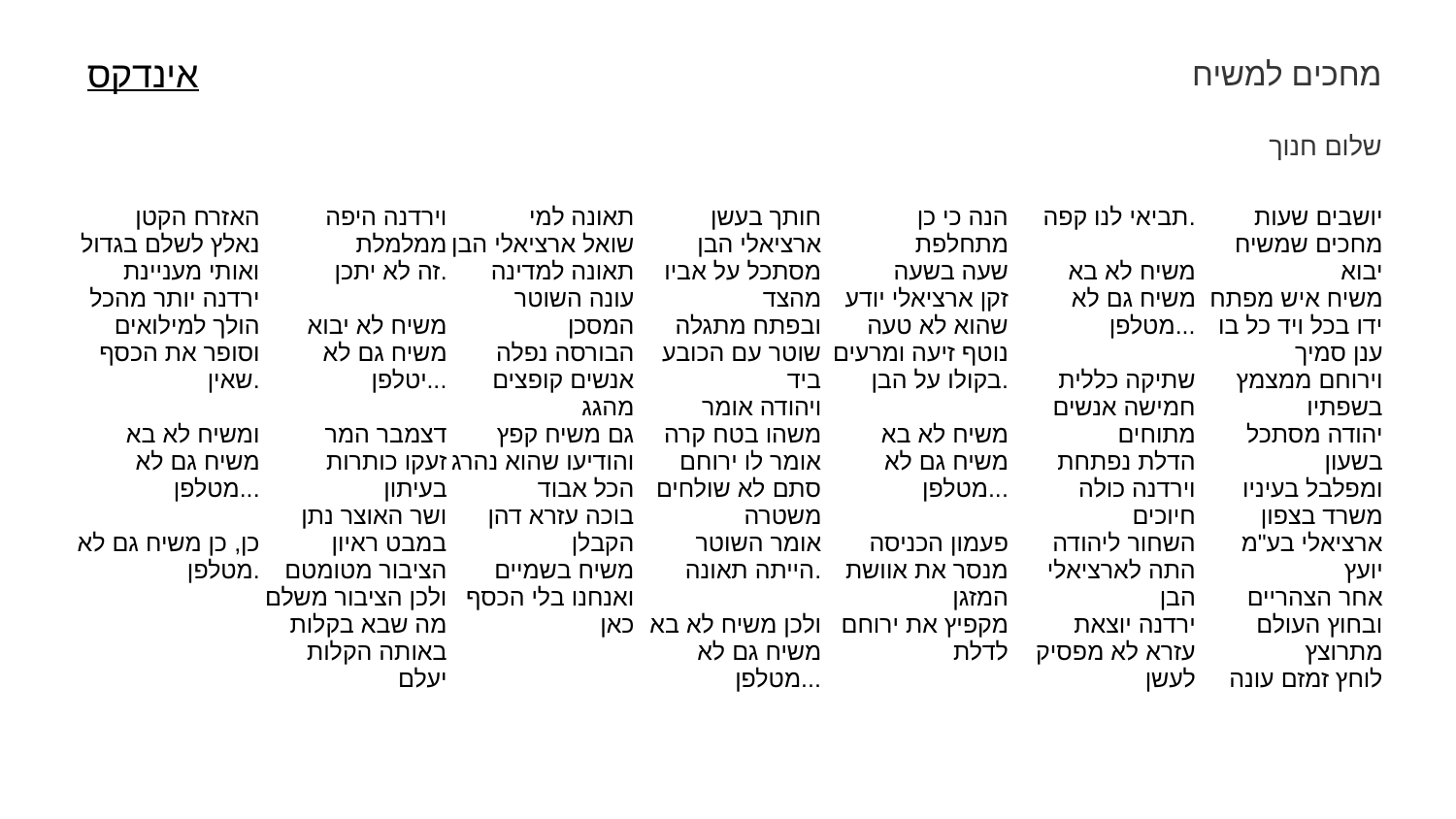

מחכים למשיח
אינדקס
שלום חנוך
| האזרח הקטן נאלץ לשלם בגדול ואותי מעניינת ירדנה יותר מהכל הולך למילואים וסופר את הכסף שאין. ומשיח לא בא משיח גם לא מטלפן... כן, כן משיח גם לא מטלפן. | וירדנה היפה ממלמלת זה לא יתכן. משיח לא יבוא משיח גם לא יטלפן... דצמבר המר זעקו כותרות בעיתון ושר האוצר נתן במבט ראיון הציבור מטומטם ולכן הציבור משלם מה שבא בקלות באותה הקלות יעלם | תאונה למי שואל ארציאלי הבן תאונה למדינה עונה השוטר המסכן הבורסה נפלה אנשים קופצים מהגג גם משיח קפץ והודיעו שהוא נהרג הכל אבוד בוכה עזרא דהן הקבלן משיח בשמיים ואנחנו בלי הכסף כאן | חותך בעשן ארציאלי הבן מסתכל על אביו מהצד ובפתח מתגלה שוטר עם הכובע ביד ויהודה אומר משהו בטח קרה אומר לו ירוחם סתם לא שולחים משטרה אומר השוטר הייתה תאונה. ולכן משיח לא בא משיח גם לא מטלפן... | הנה כי כן מתחלפת שעה בשעה זקן ארציאלי יודע שהוא לא טעה נוטף זיעה ומרעים בקולו על הבן. משיח לא בא משיח גם לא מטלפן... פעמון הכניסה מנסר את אוושת המזגן מקפיץ את ירוחם לדלת | תביאי לנו קפה. משיח לא בא משיח גם לא מטלפן... שתיקה כללית חמישה אנשים מתוחים הדלת נפתחת וירדנה כולה חיוכים השחור ליהודה התה לארציאלי הבן ירדנה יוצאת עזרא לא מפסיק לעשן | יושבים שעות מחכים שמשיח יבוא משיח איש מפתח ידו בכל ויד כל בו ענן סמיך וירוחם ממצמץ בשפתיו יהודה מסתכל בשעון ומפלבל בעיניו משרד בצפון ארציאלי בע"מ יועץ אחר הצהריים ובחוץ העולם מתרוצץ לוחץ זמזם עונה |
| --- | --- | --- | --- | --- | --- | --- |